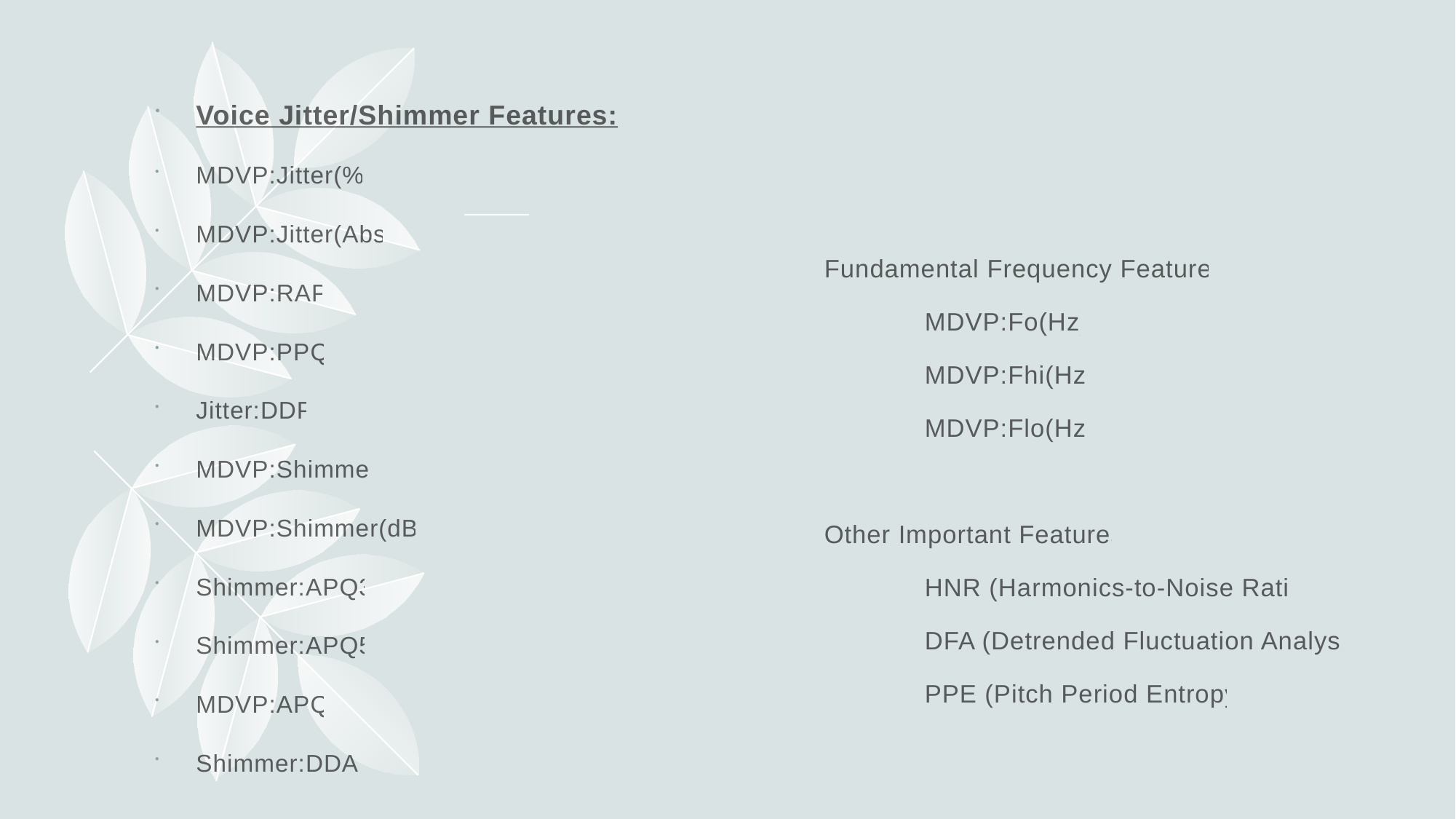

Voice Jitter/Shimmer Features:
MDVP:Jitter(%)
MDVP:Jitter(Abs)
MDVP:RAP
MDVP:PPQ
Jitter:DDP
MDVP:Shimmer
MDVP:Shimmer(dB)
Shimmer:APQ3
Shimmer:APQ5
MDVP:APQ
Shimmer:DDA
Fundamental Frequency Features:
	MDVP:Fo(Hz)
	MDVP:Fhi(Hz)
	MDVP:Flo(Hz)

Other Important Features:
	HNR (Harmonics-to-Noise Ratio)
	DFA (Detrended Fluctuation Analysis)
	PPE (Pitch Period Entropy)